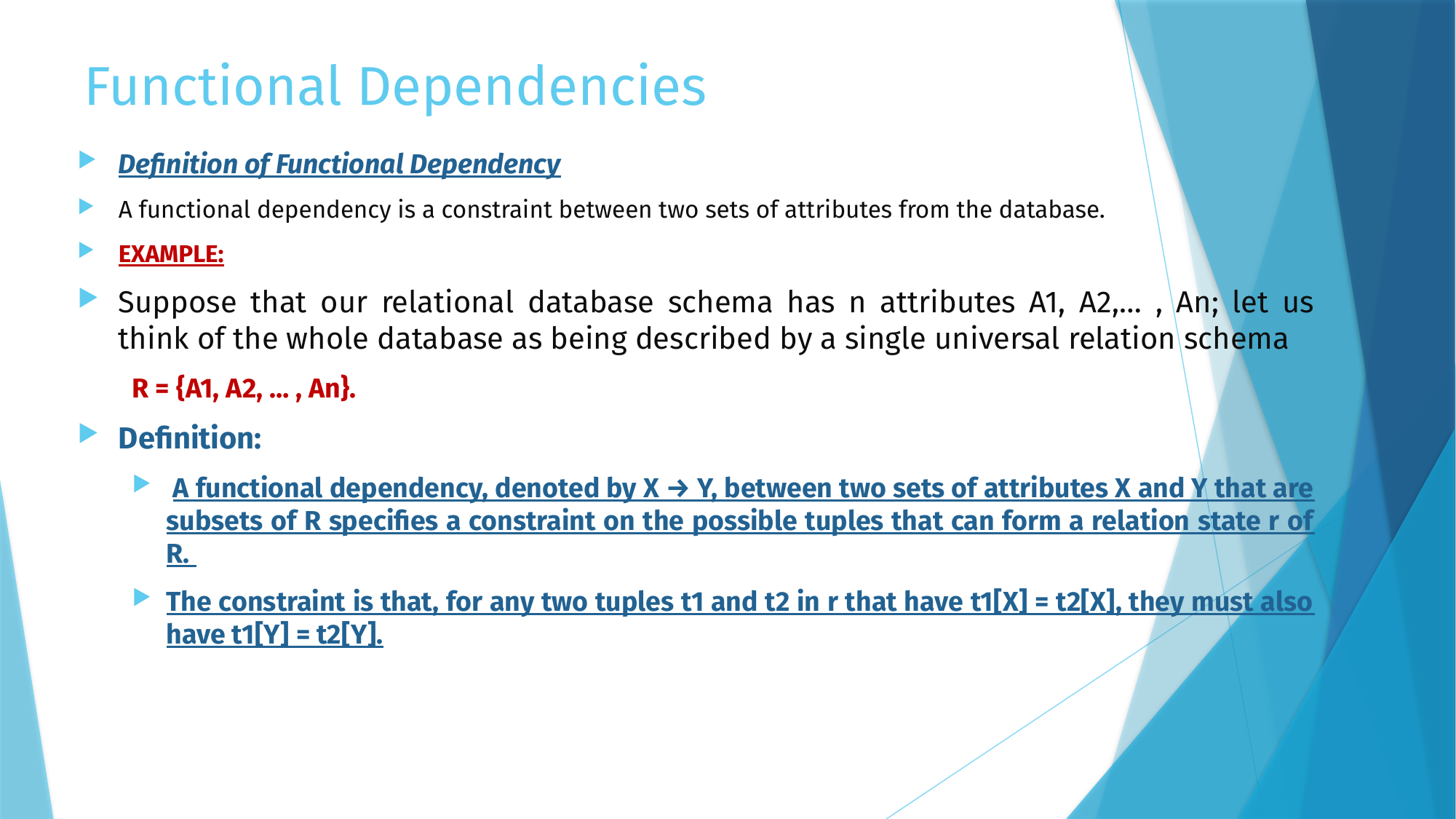

# Functional Dependencies
Definition of Functional Dependency
A functional dependency is a constraint between two sets of attributes from the database.
EXAMPLE:
Suppose that our relational database schema has n attributes A1, A2,… , An; let us think of the whole database as being described by a single universal relation schema
R = {A1, A2, … , An}.
Definition:
 A functional dependency, denoted by X → Y, between two sets of attributes X and Y that are subsets of R specifies a constraint on the possible tuples that can form a relation state r of R.
The constraint is that, for any two tuples t1 and t2 in r that have t1[X] = t2[X], they must also have t1[Y] = t2[Y].